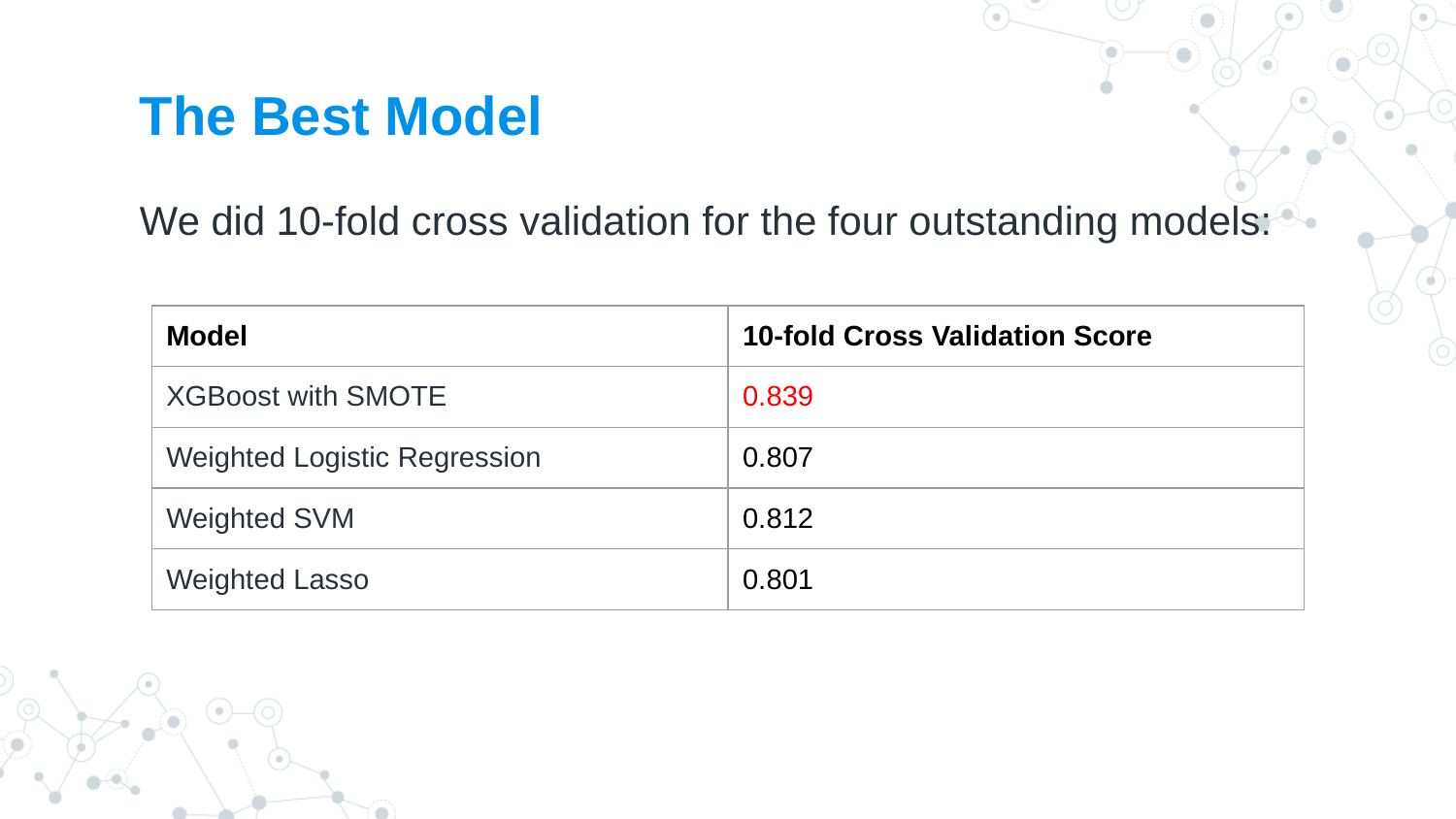

# The Best Model
We did 10-fold cross validation for the four outstanding models:

| Model | 10-fold Cross Validation Score |
| --- | --- |
| XGBoost with SMOTE | 0.839 |
| Weighted Logistic Regression | 0.807 |
| Weighted SVM | 0.812 |
| Weighted Lasso | 0.801 |